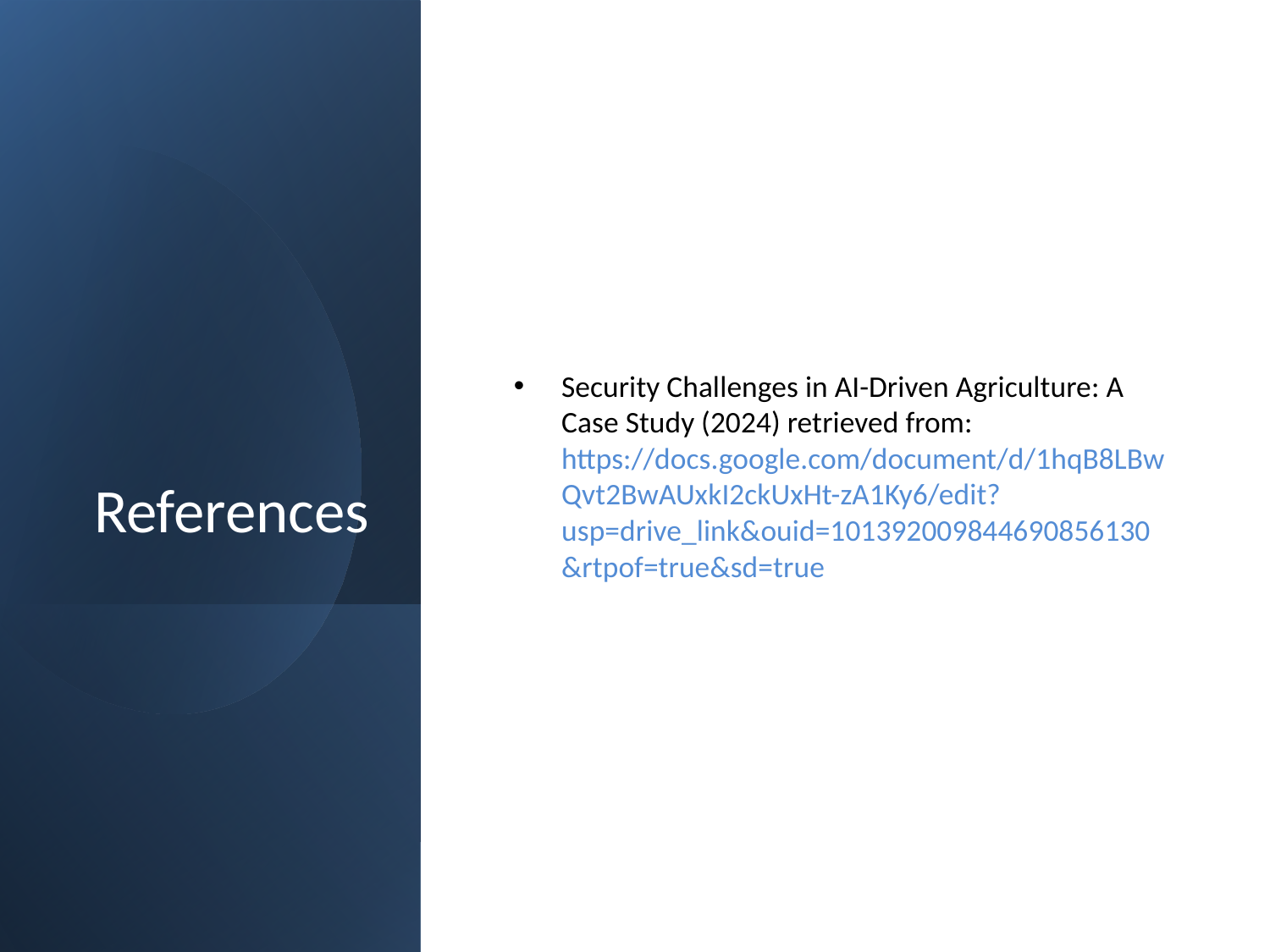

# References
Security Challenges in AI-Driven Agriculture: A Case Study (2024) retrieved from: https://docs.google.com/document/d/1hqB8LBwQvt2BwAUxkI2ckUxHt-zA1Ky6/edit?usp=drive_link&ouid=101392009844690856130&rtpof=true&sd=true